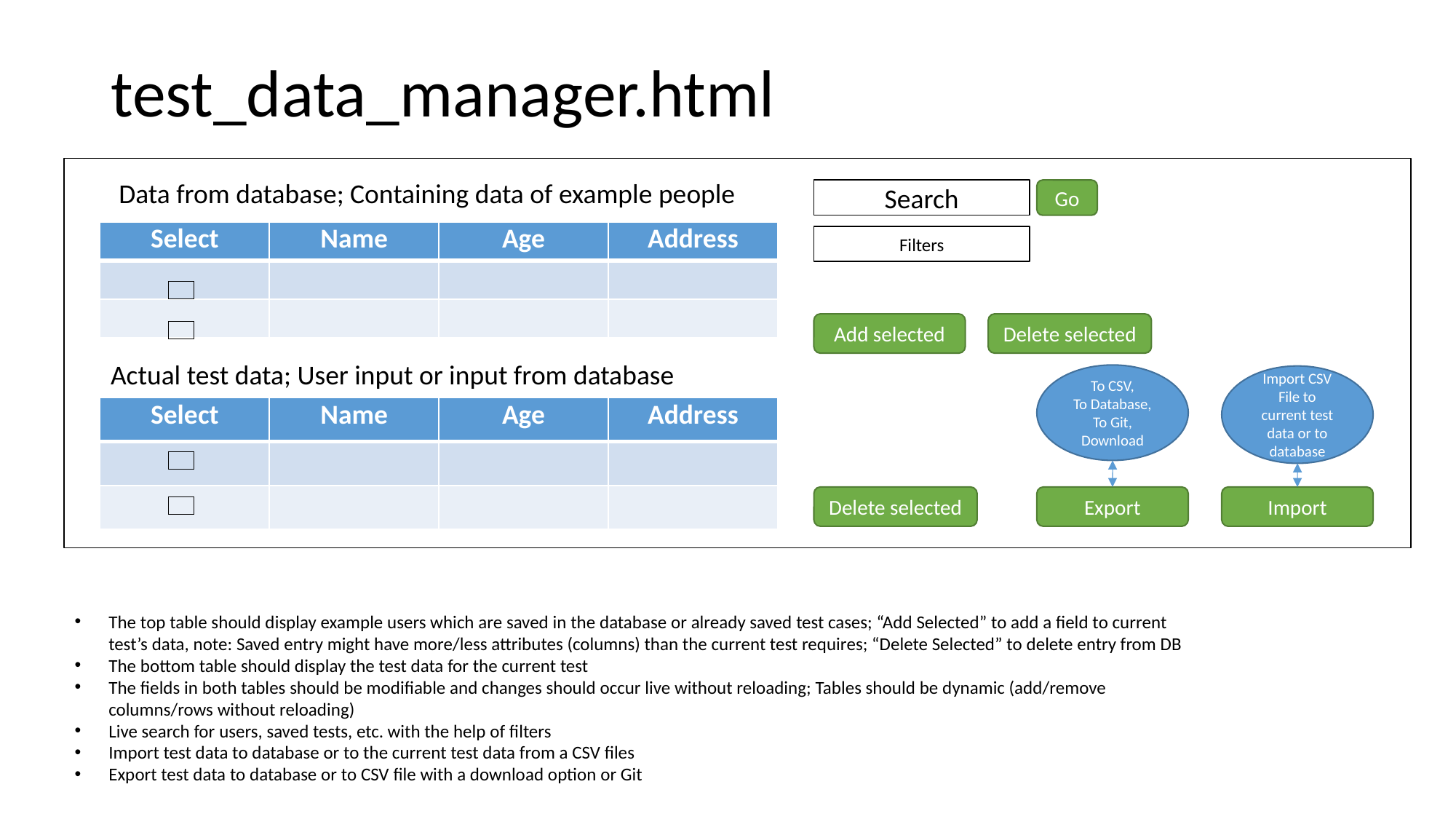

# test_data_manager.html

Data from database; Containing data of example people
Search
Go
| Select | Name | Age | Address |
| --- | --- | --- | --- |
|  |  |  |  |
|  |  |  |  |
Filters

Delete selected
Add selected

Actual test data; User input or input from database
To CSV,
To Database,
To Git, Download
Import CSV File to current test data or to database
| Select | Name | Age | Address |
| --- | --- | --- | --- |
|  |  |  |  |
|  |  |  |  |

Delete selected
Export
Import

The top table should display example users which are saved in the database or already saved test cases; “Add Selected” to add a field to current test’s data, note: Saved entry might have more/less attributes (columns) than the current test requires; “Delete Selected” to delete entry from DB
The bottom table should display the test data for the current test
The fields in both tables should be modifiable and changes should occur live without reloading; Tables should be dynamic (add/remove columns/rows without reloading)
Live search for users, saved tests, etc. with the help of filters
Import test data to database or to the current test data from a CSV files
Export test data to database or to CSV file with a download option or Git